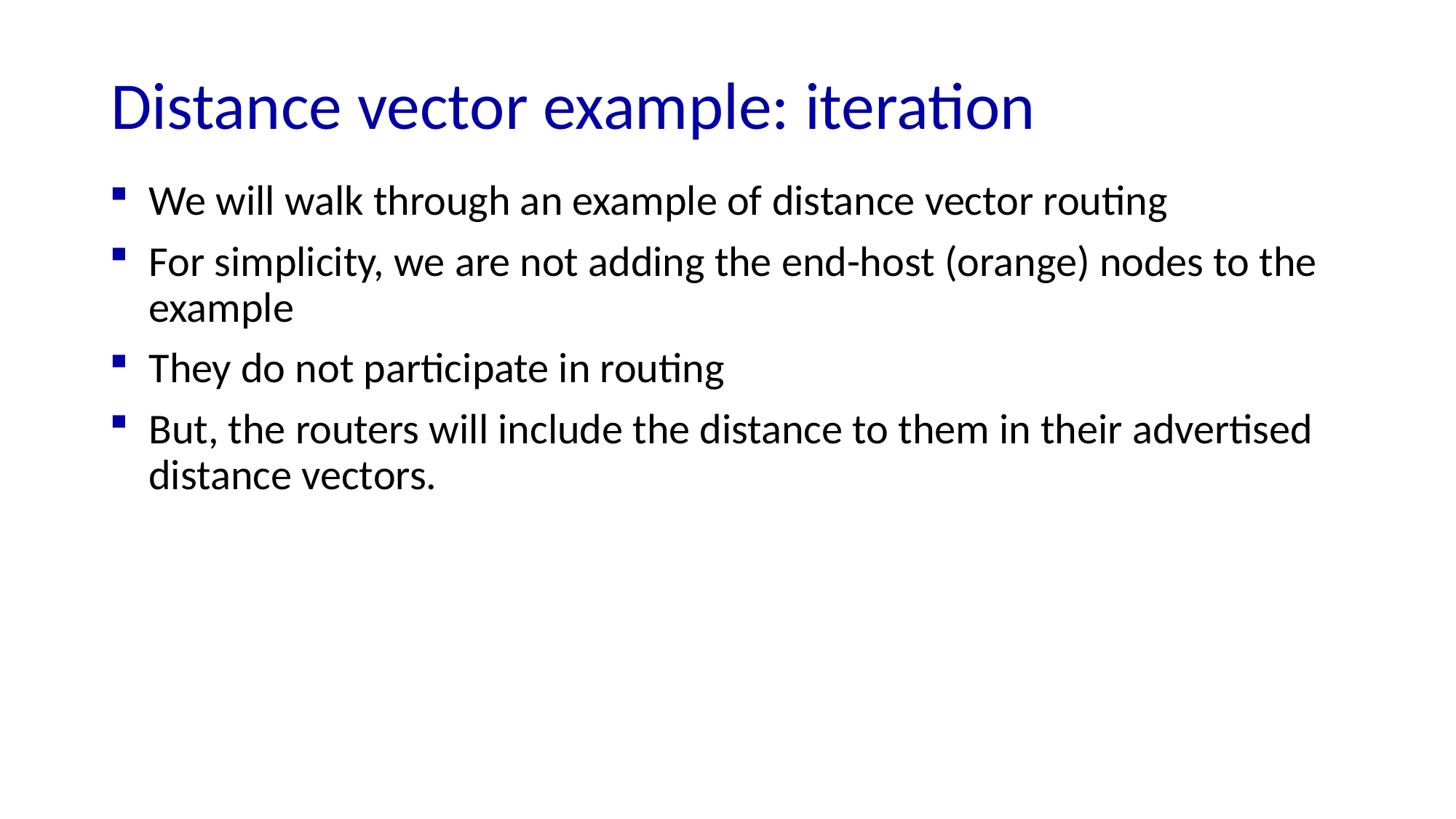

# Distance vector example: iteration
We will walk through an example of distance vector routing
For simplicity, we are not adding the end-host (orange) nodes to the example
They do not participate in routing
But, the routers will include the distance to them in their advertised distance vectors.